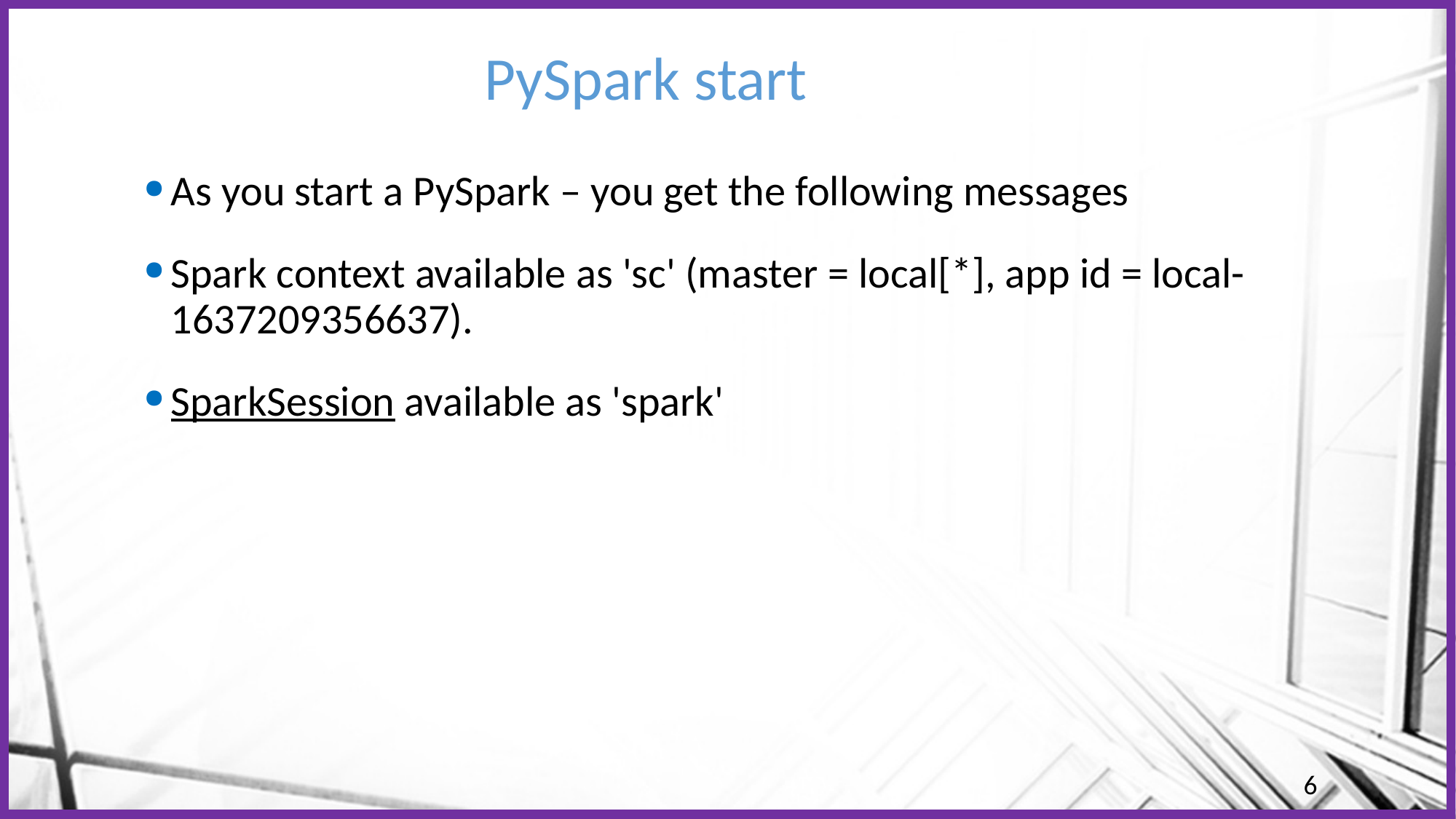

# PySpark start
As you start a PySpark – you get the following messages
Spark context available as 'sc' (master = local[*], app id = local-1637209356637).
SparkSession available as 'spark'
6